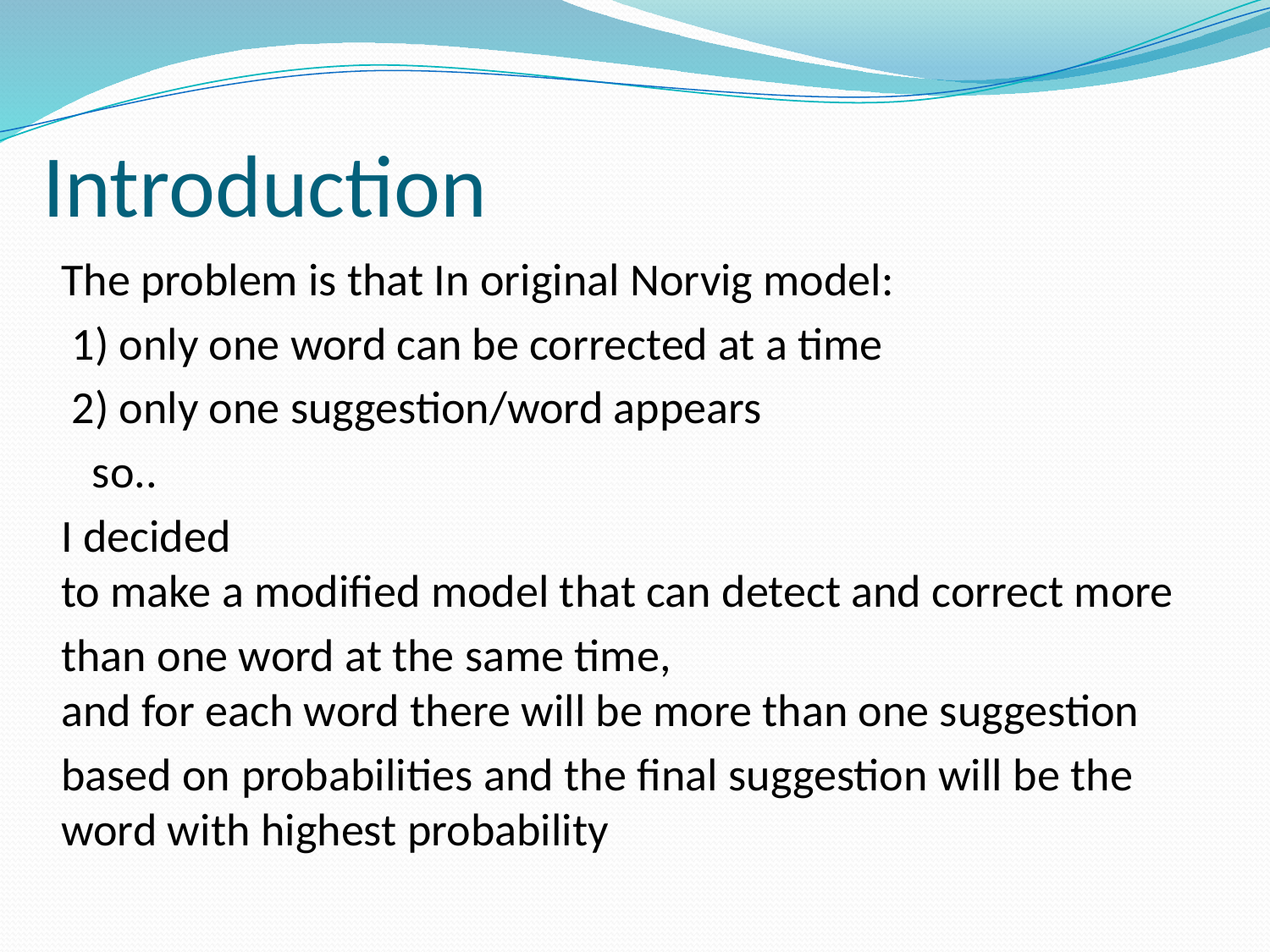

# Introduction
The problem is that In original Norvig model:
 1) only one word can be corrected at a time
 2) only one suggestion/word appears
   so..
I decided to make a modified model that can detect and correct more
than one word at the same time, and for each word there will be more than one suggestion
based on probabilities and the final suggestion will be the word with highest probability